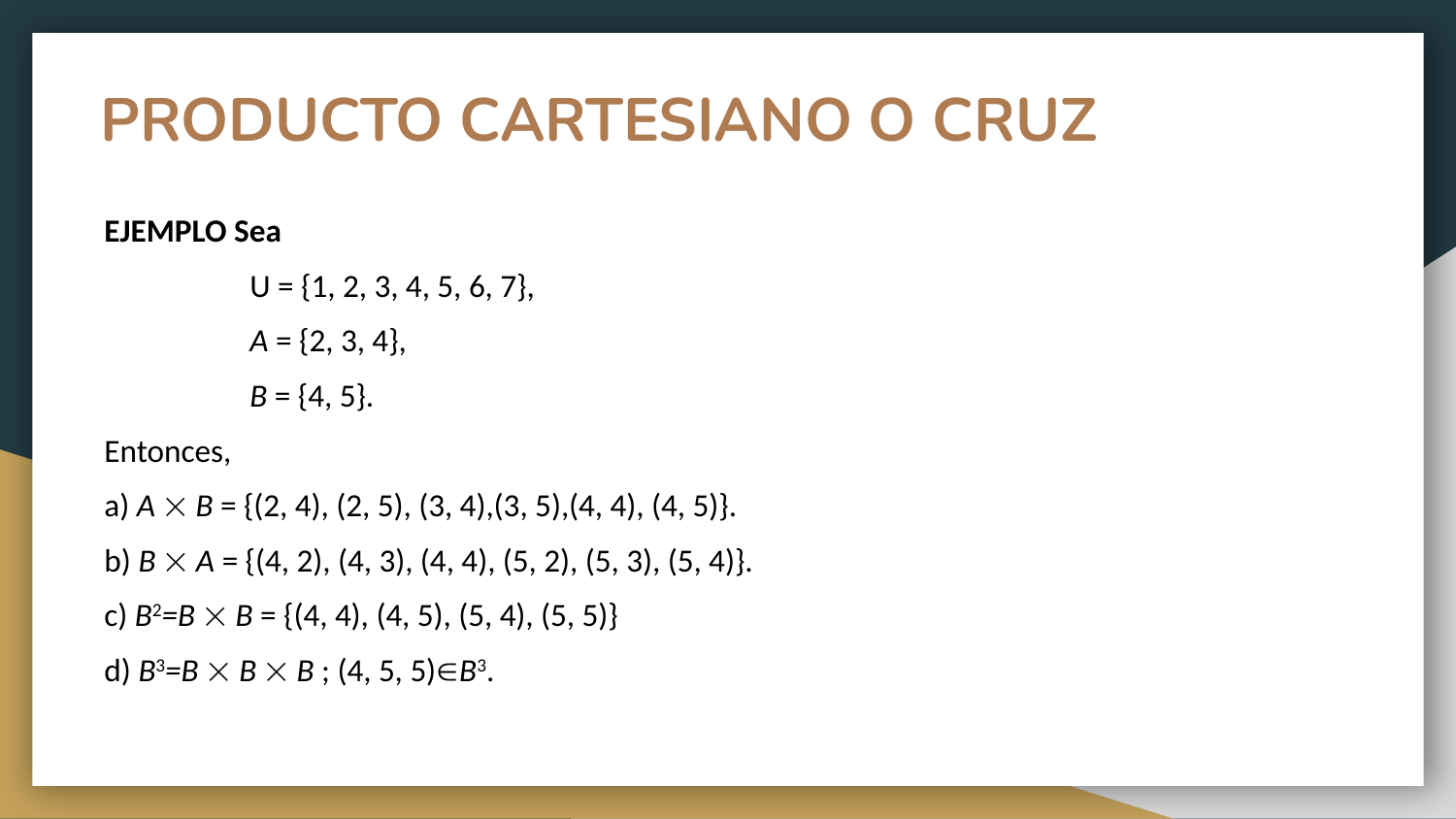

# PRODUCTO CARTESIANO O CRUZ
EJEMPLO Sea
	U = {1, 2, 3, 4, 5, 6, 7},
	A = {2, 3, 4},
	B = {4, 5}.
Entonces,
a) A × B = {(2, 4), (2, 5), (3, 4),(3, 5),(4, 4), (4, 5)}.
b) B × A = {(4, 2), (4, 3), (4, 4), (5, 2), (5, 3), (5, 4)}.
c) B2=B × B = {(4, 4), (4, 5), (5, 4), (5, 5)}
d) B3=B × B × B ; (4, 5, 5)∈B3.